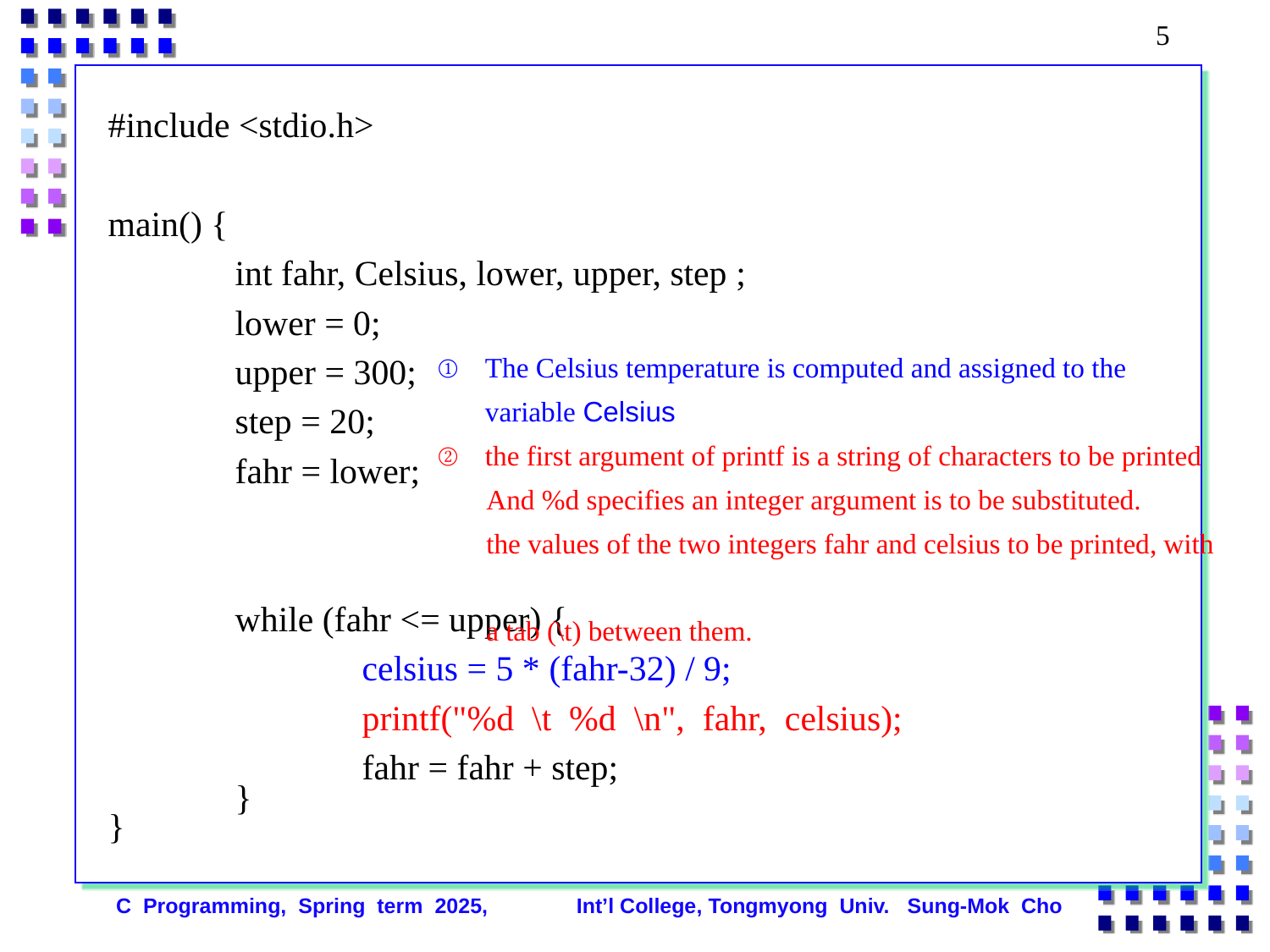

#include <stdio.h>

main() {
	int fahr, Celsius, lower, upper, step ;
	lower = 0;
	upper = 300;
	step = 20;
	fahr = lower;

	while (fahr <= upper) {
		celsius = 5 * (fahr-32) / 9;
		printf("%d  \t  %d  \n",  fahr,  celsius);
		fahr = fahr + step;
	}
}
The Celsius temperature is computed and assigned to the variable Celsius
the first argument of printf is a string of characters to be printed
       And %d specifies an integer argument is to be substituted.
       the values of the two integers fahr and celsius to be printed, with
       a tab (\t) between them.
C  Programming,  Spring  term  2025,               Int’l College, Tongmyong  Univ.   Sung-Mok  Cho